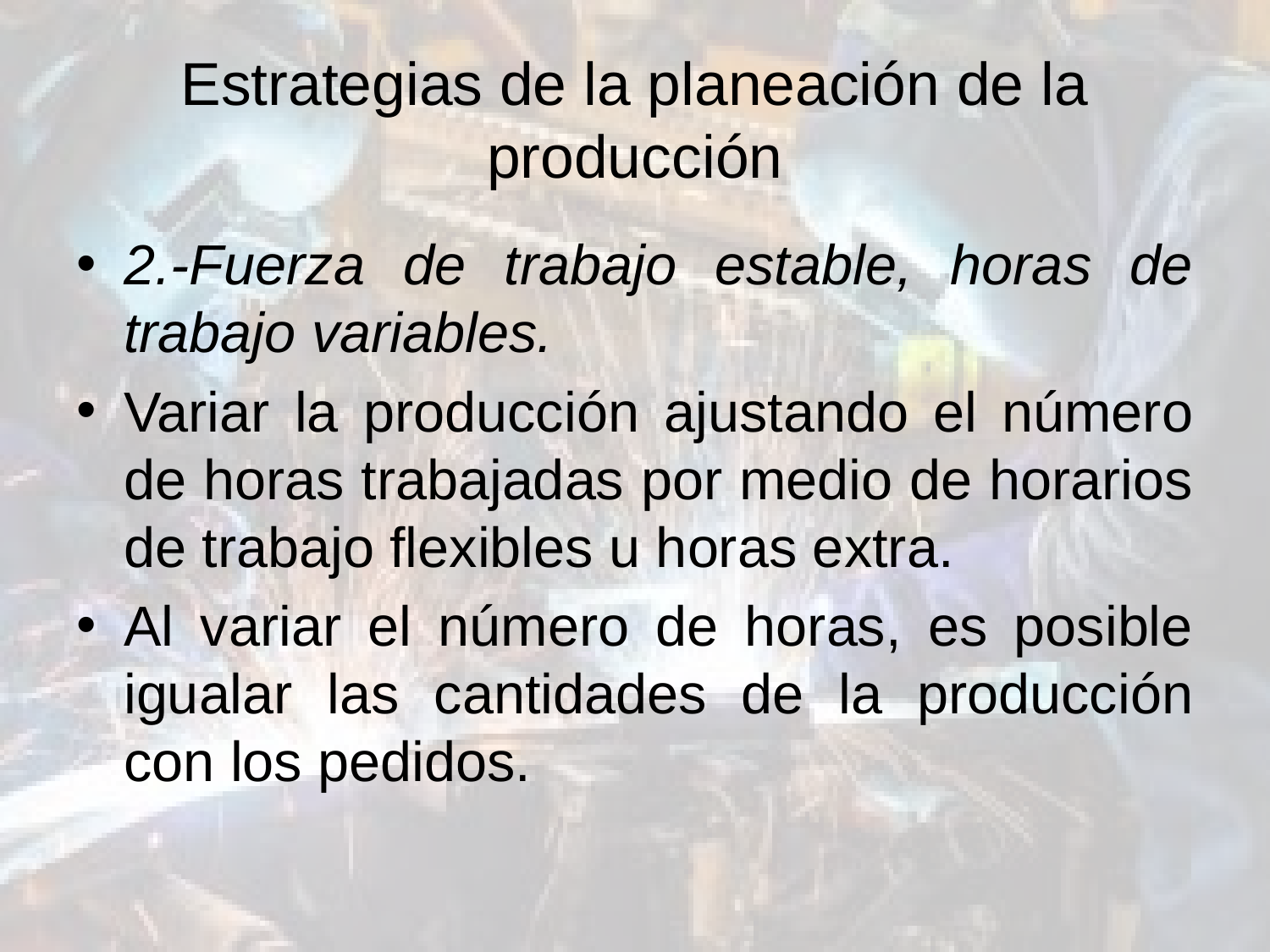

# Estrategias de la planeación de la producción
2.-Fuerza de trabajo estable, horas de trabajo variables.
Variar la producción ajustando el número de horas trabajadas por medio de horarios de trabajo flexibles u horas extra.
Al variar el número de horas, es posible igualar las cantidades de la producción con los pedidos.